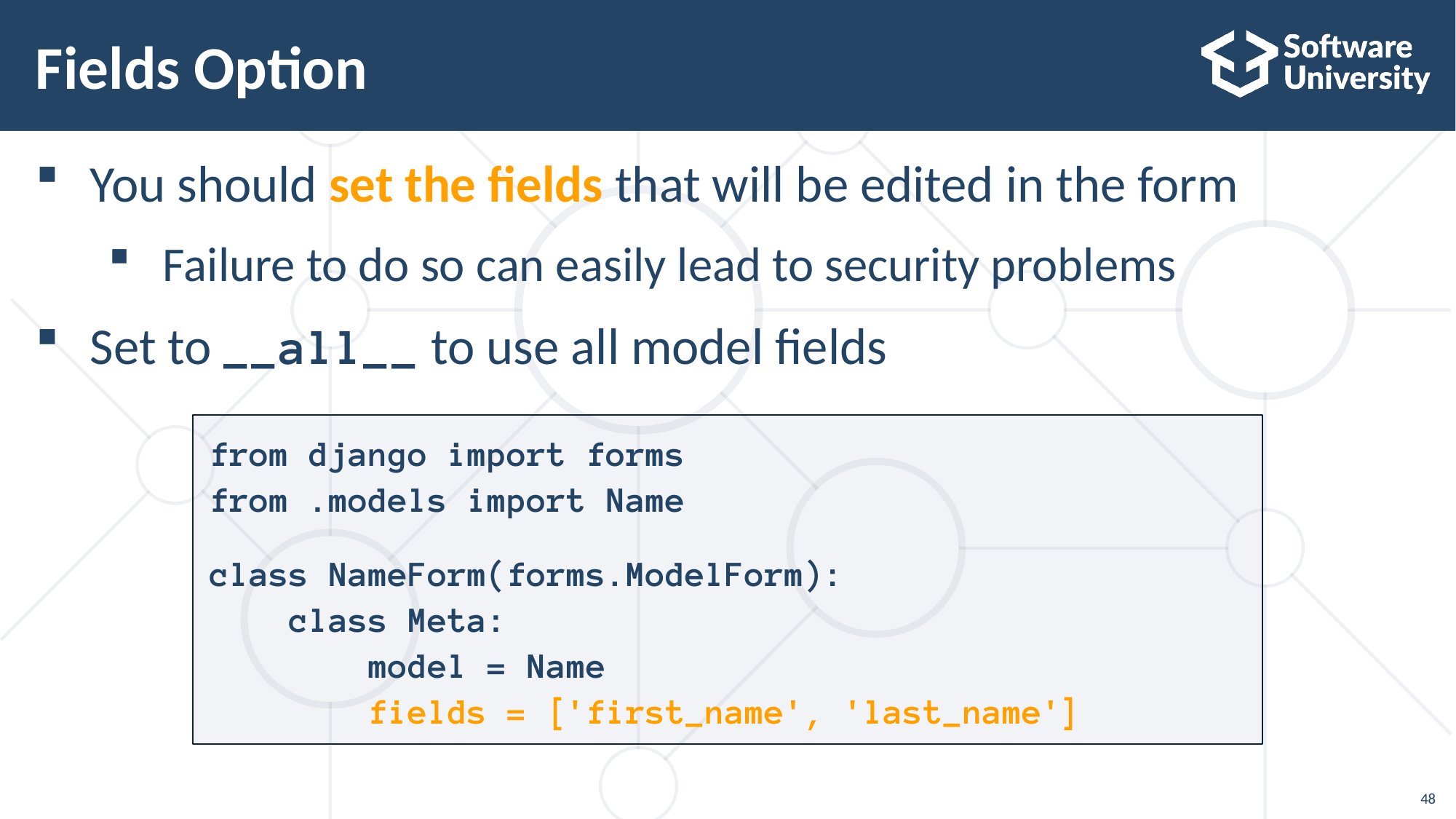

# Fields Option
You should set the fields that will be edited in the form
Failure to do so can easily lead to security problems
Set to __all__ to use all model fields
from django import forms
from .models import Name

class NameForm(forms.ModelForm):
    class Meta:
        model = Name
        fields = ['first_name', 'last_name']
48